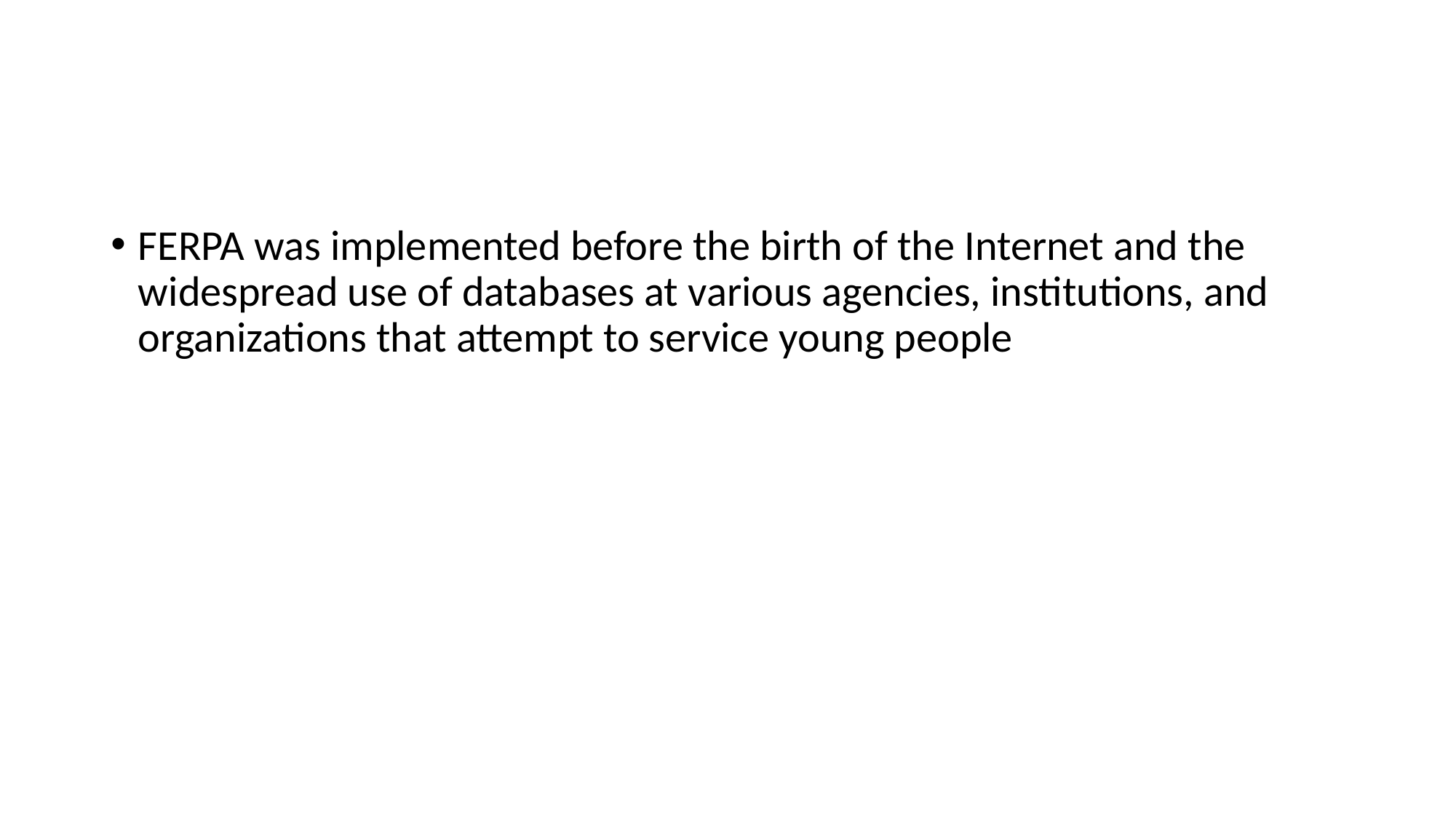

FERPA was implemented before the birth of the Internet and the widespread use of databases at various agencies, institutions, and organizations that attempt to service young people